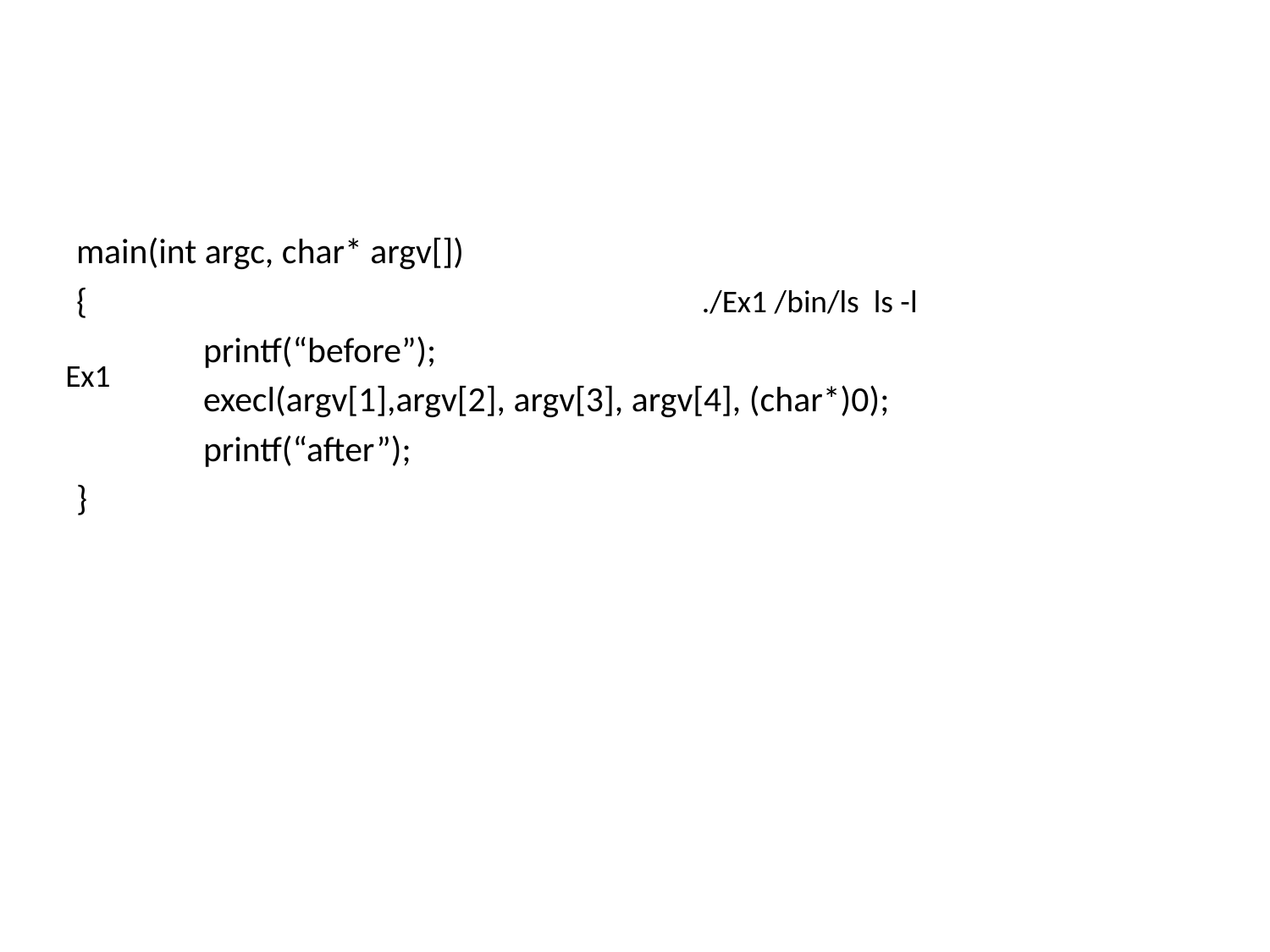

#
main(int argc, char* argv[])
{
	printf(“before”);
	execl(argv[1],argv[2], argv[3], argv[4], (char*)0);
	printf(“after”);
}
./Ex1 /bin/ls  ls -l
Ex1